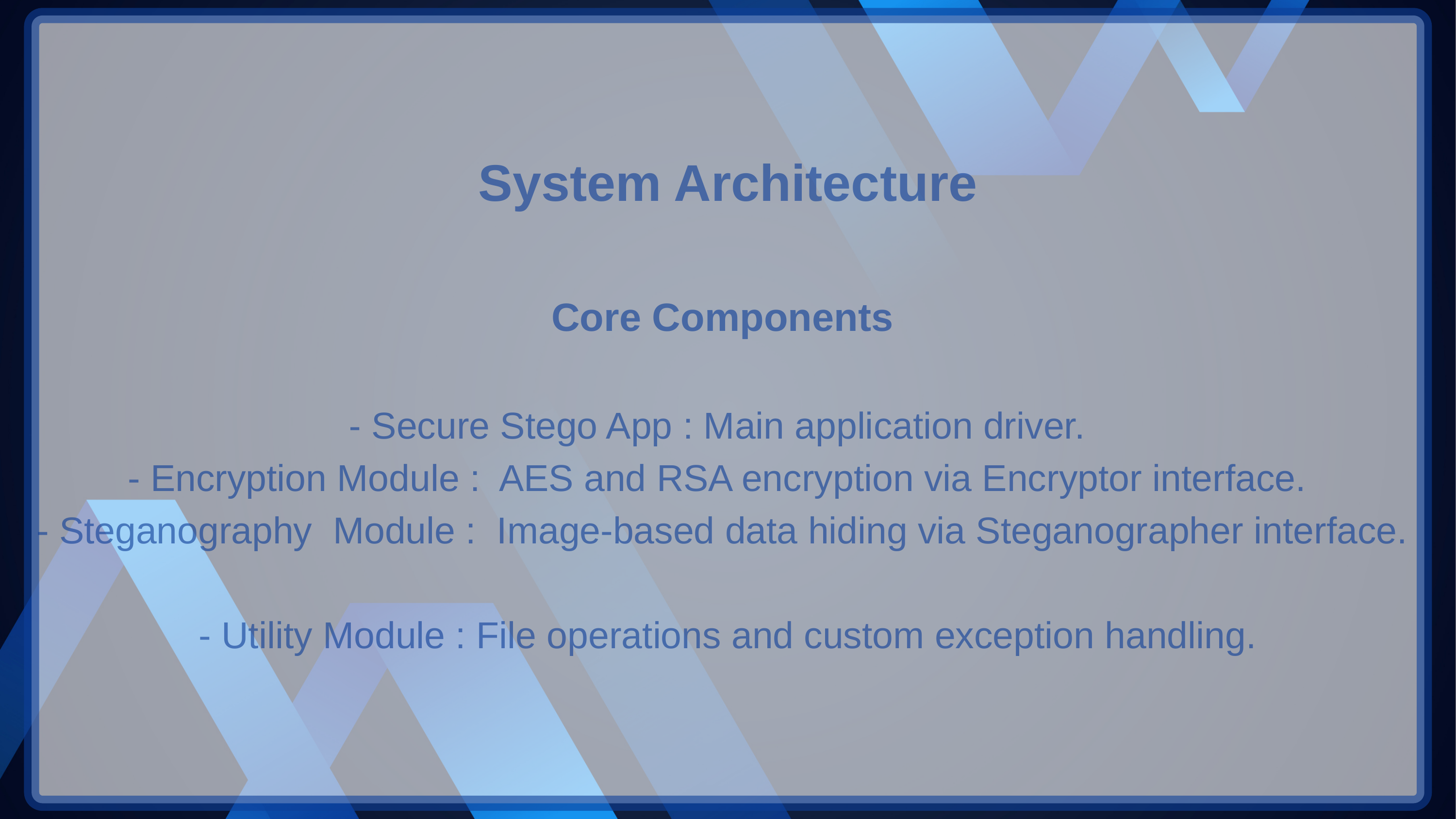

System Architecture

Core Components

- Secure Stego App : Main application driver.
- Encryption Module :  AES and RSA encryption via Encryptor interface.
- Steganography  Module :  Image-based data hiding via Steganographer interface.
- Utility Module : File operations and custom exception handling.